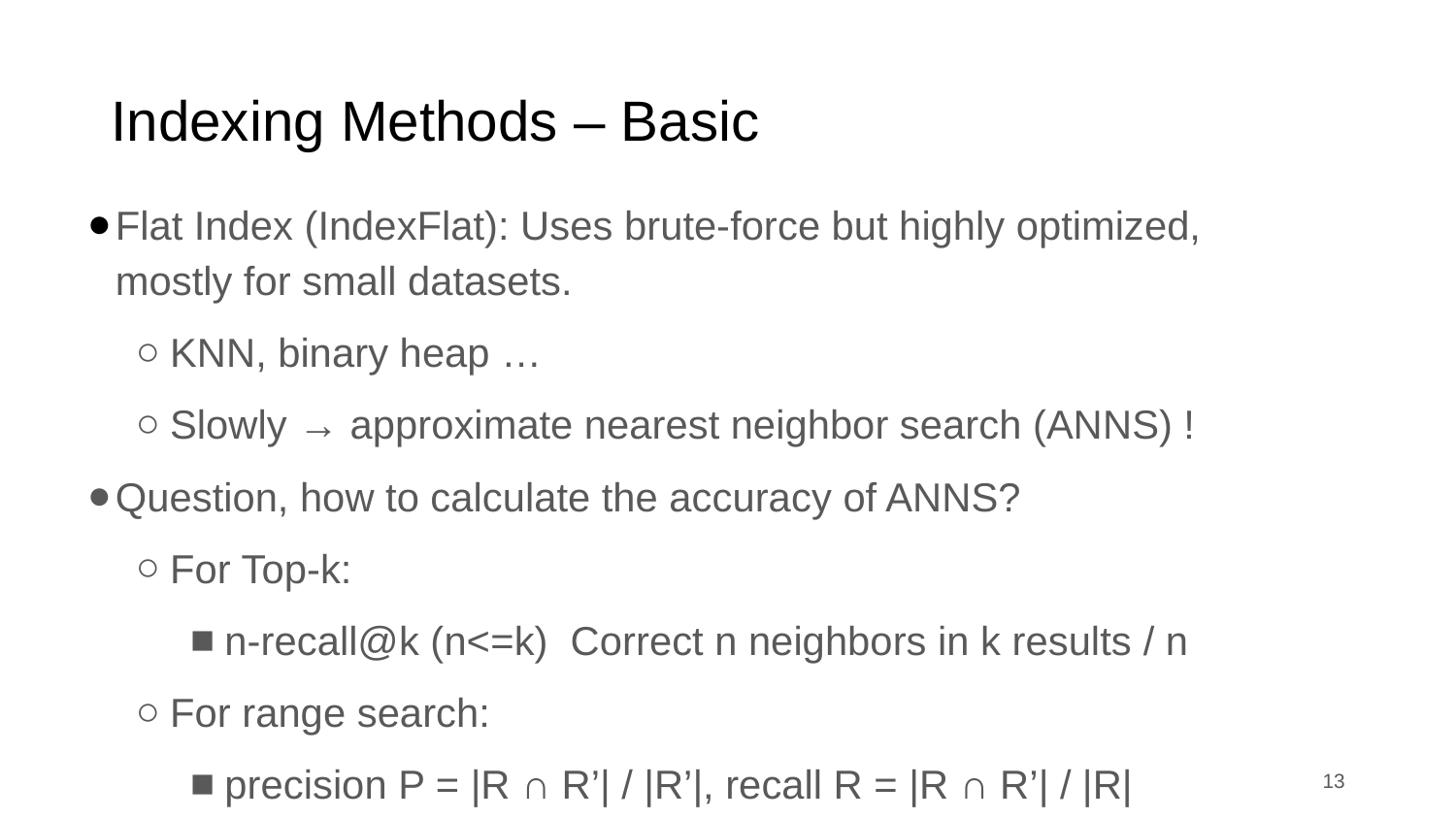

# Indexing Methods – Basic
Flat Index (IndexFlat): Uses brute-force but highly optimized, mostly for small datasets.
KNN, binary heap …
Slowly → approximate nearest neighbor search (ANNS) !
Question, how to calculate the accuracy of ANNS?
For Top-k:
n-recall@k (n<=k)  Correct n neighbors in k results​ / n
For range search:
precision P = |R ∩ R’| / |R’|, recall R = |R ∩ R’| / |R|
13